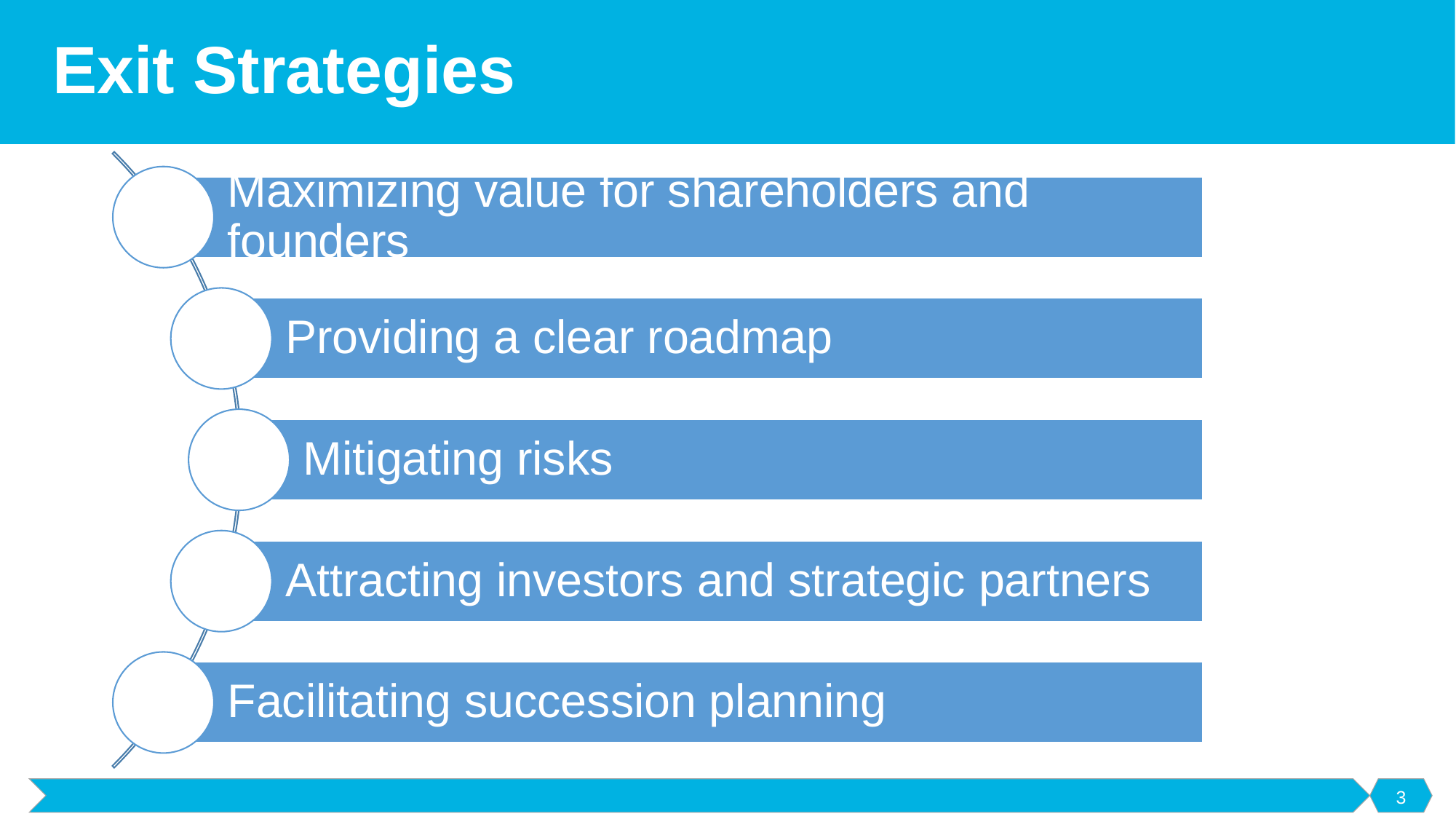

# Exit Strategies
Maximizing value for shareholders and founders
Providing a clear roadmap
Mitigating risks
Attracting investors and strategic partners
Facilitating succession planning
3